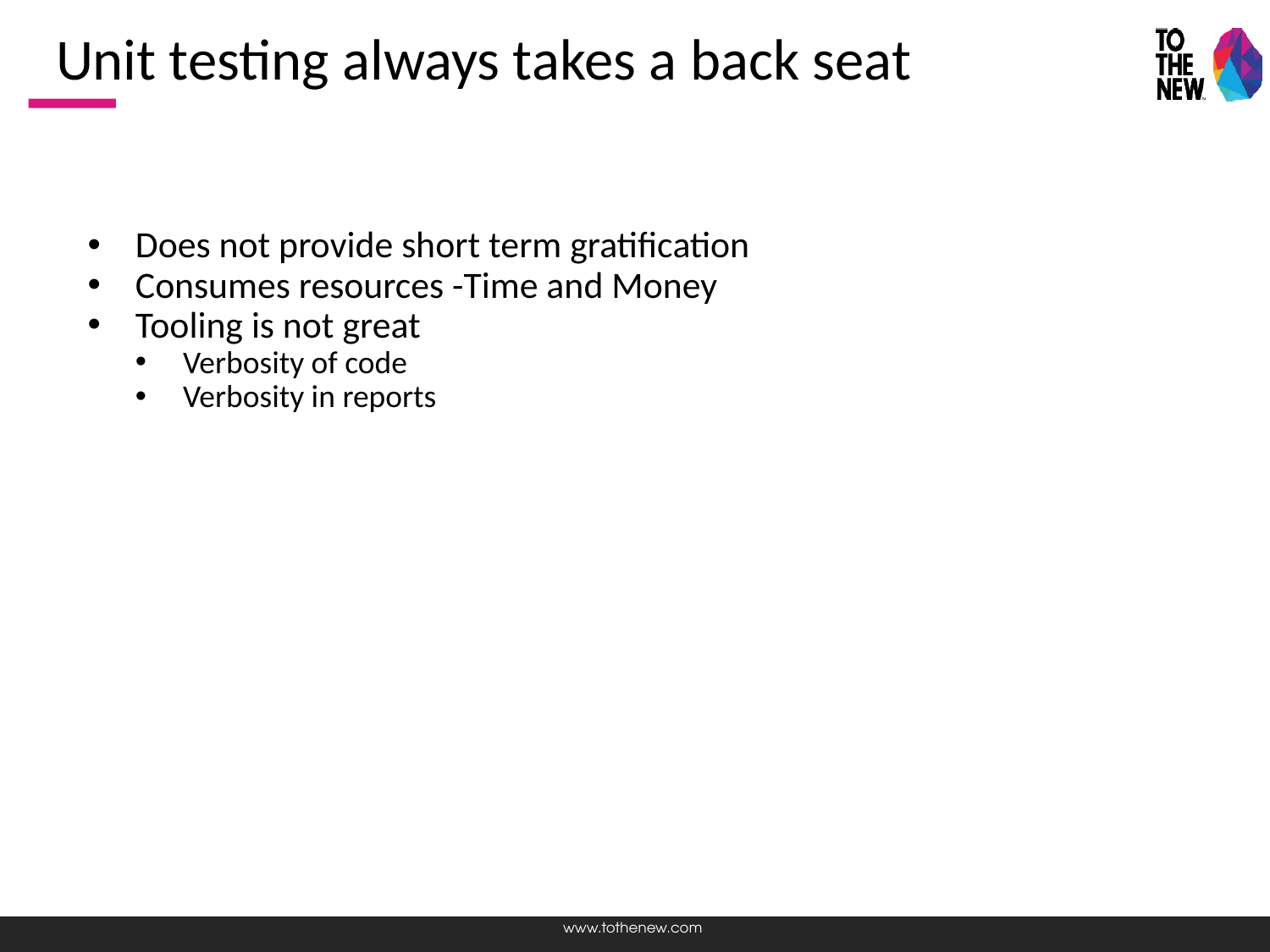

# Unit testing always takes a back seat
Does not provide short term gratification
Consumes resources -Time and Money
Tooling is not great
Verbosity of code
Verbosity in reports